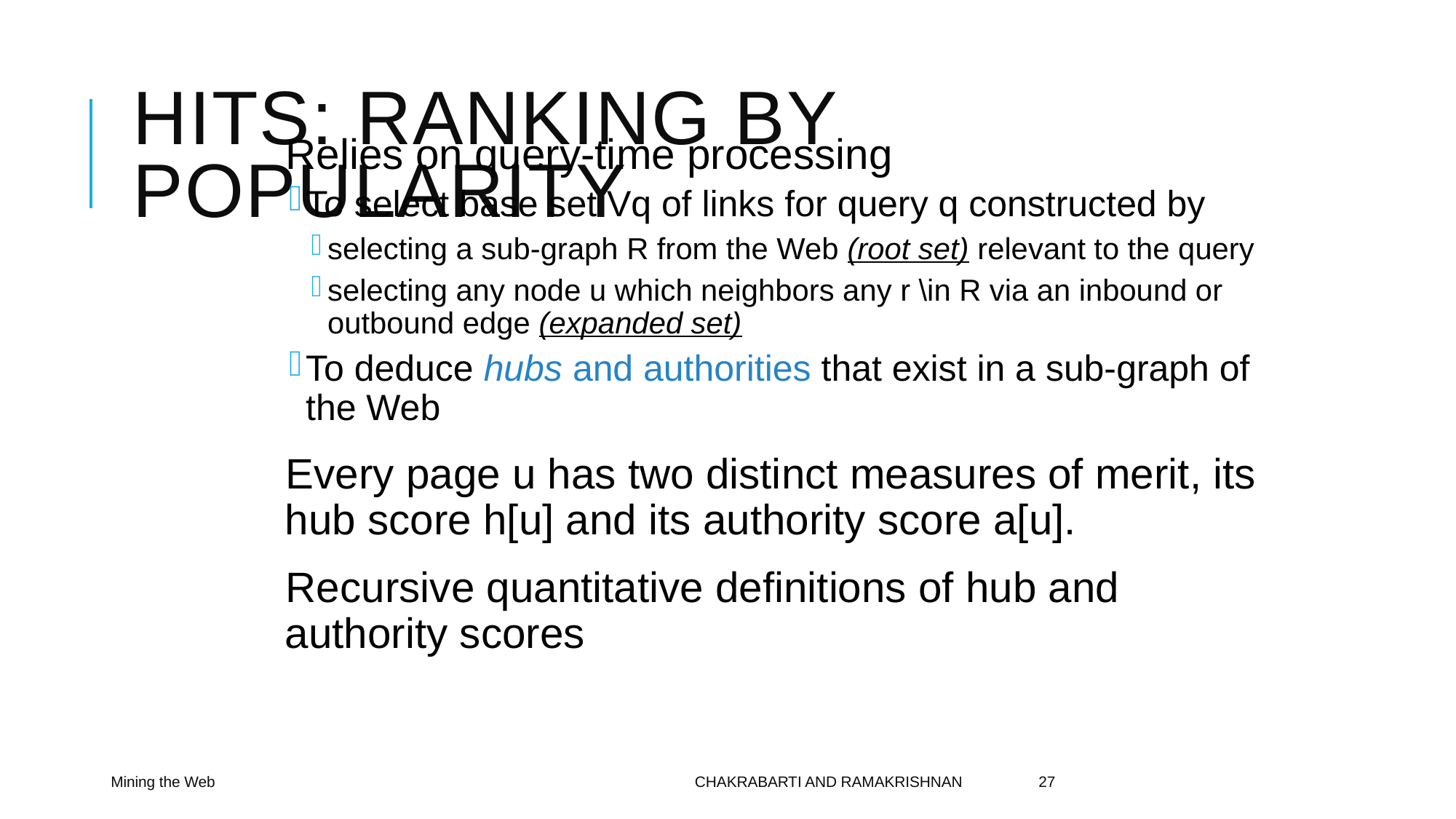

# HITS: Ranking by popularity
Relies on query-time processing
To select base set Vq of links for query q constructed by
selecting a sub-graph R from the Web (root set) relevant to the query
selecting any node u which neighbors any r \in R via an inbound or outbound edge (expanded set)
To deduce hubs and authorities that exist in a sub-graph of the Web
Every page u has two distinct measures of merit, its hub score h[u] and its authority score a[u].
Recursive quantitative definitions of hub and authority scores
Mining the Web
Chakrabarti and Ramakrishnan
27